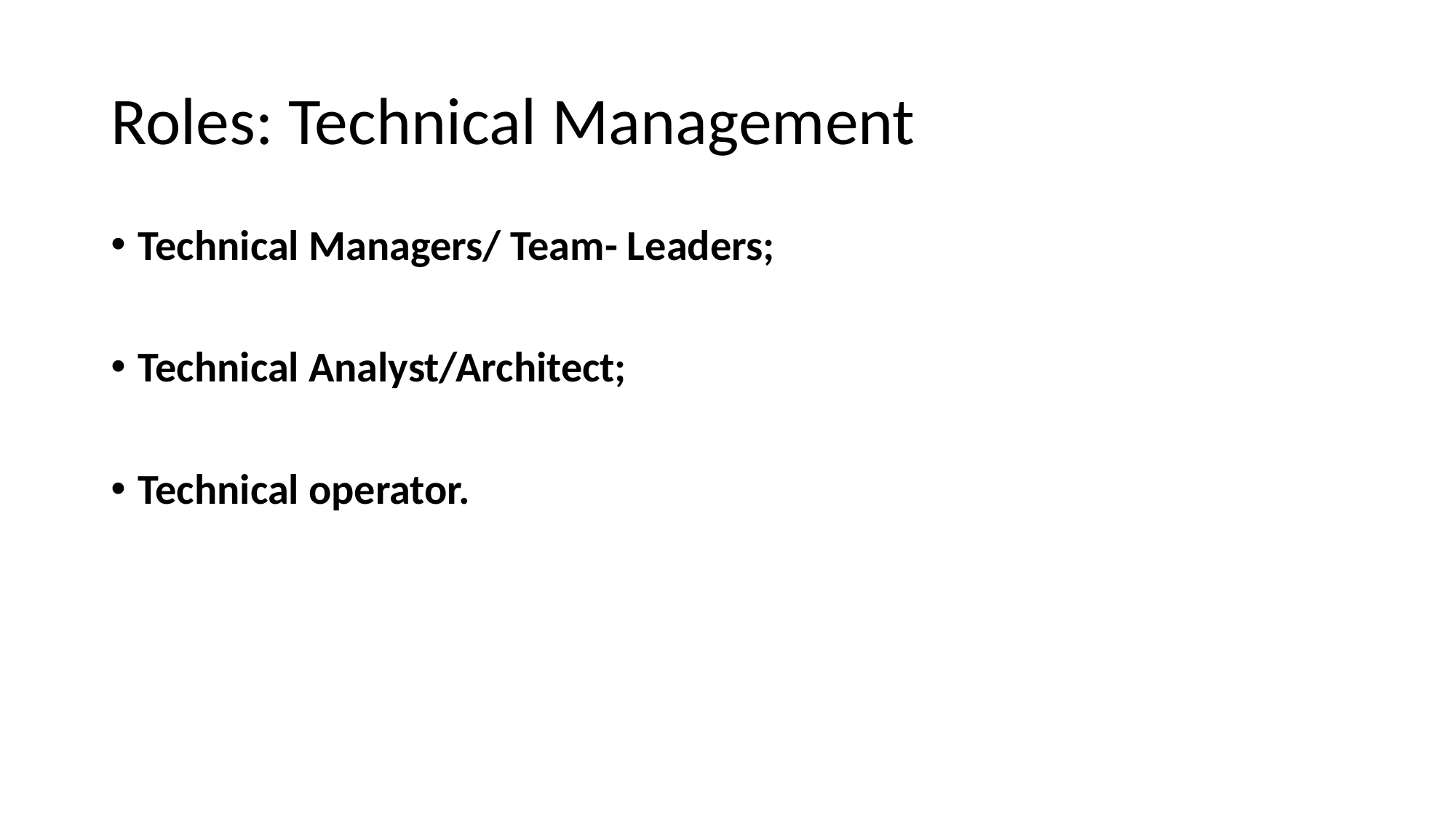

# Roles: Technical Management
Technical Managers/ Team- Leaders;

Technical Analyst/Architect;

Technical operator.